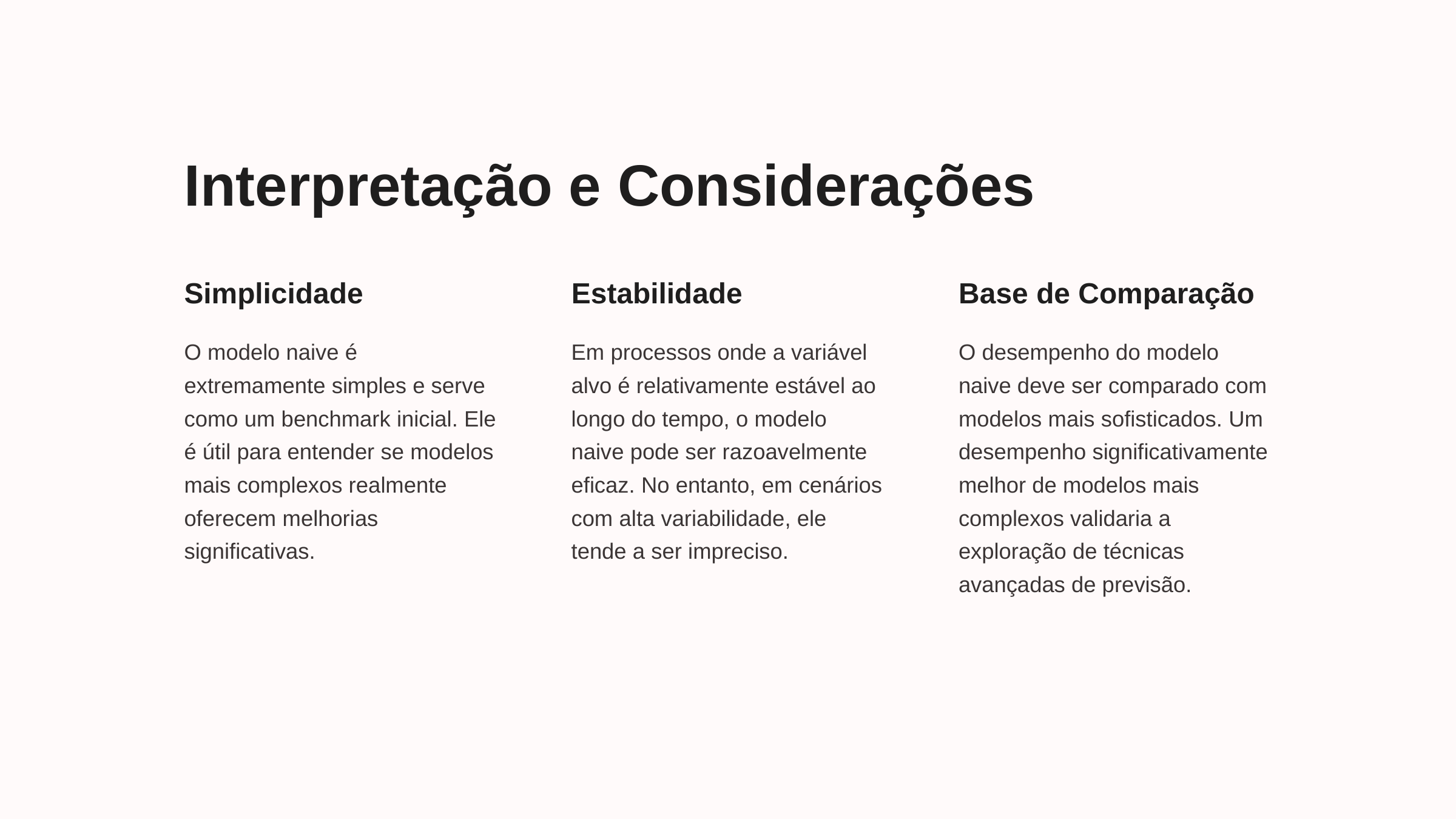

Interpretação e Considerações
Simplicidade
Estabilidade
Base de Comparação
O modelo naive é extremamente simples e serve como um benchmark inicial. Ele é útil para entender se modelos mais complexos realmente oferecem melhorias significativas.
Em processos onde a variável alvo é relativamente estável ao longo do tempo, o modelo naive pode ser razoavelmente eficaz. No entanto, em cenários com alta variabilidade, ele tende a ser impreciso.
O desempenho do modelo naive deve ser comparado com modelos mais sofisticados. Um desempenho significativamente melhor de modelos mais complexos validaria a exploração de técnicas avançadas de previsão.